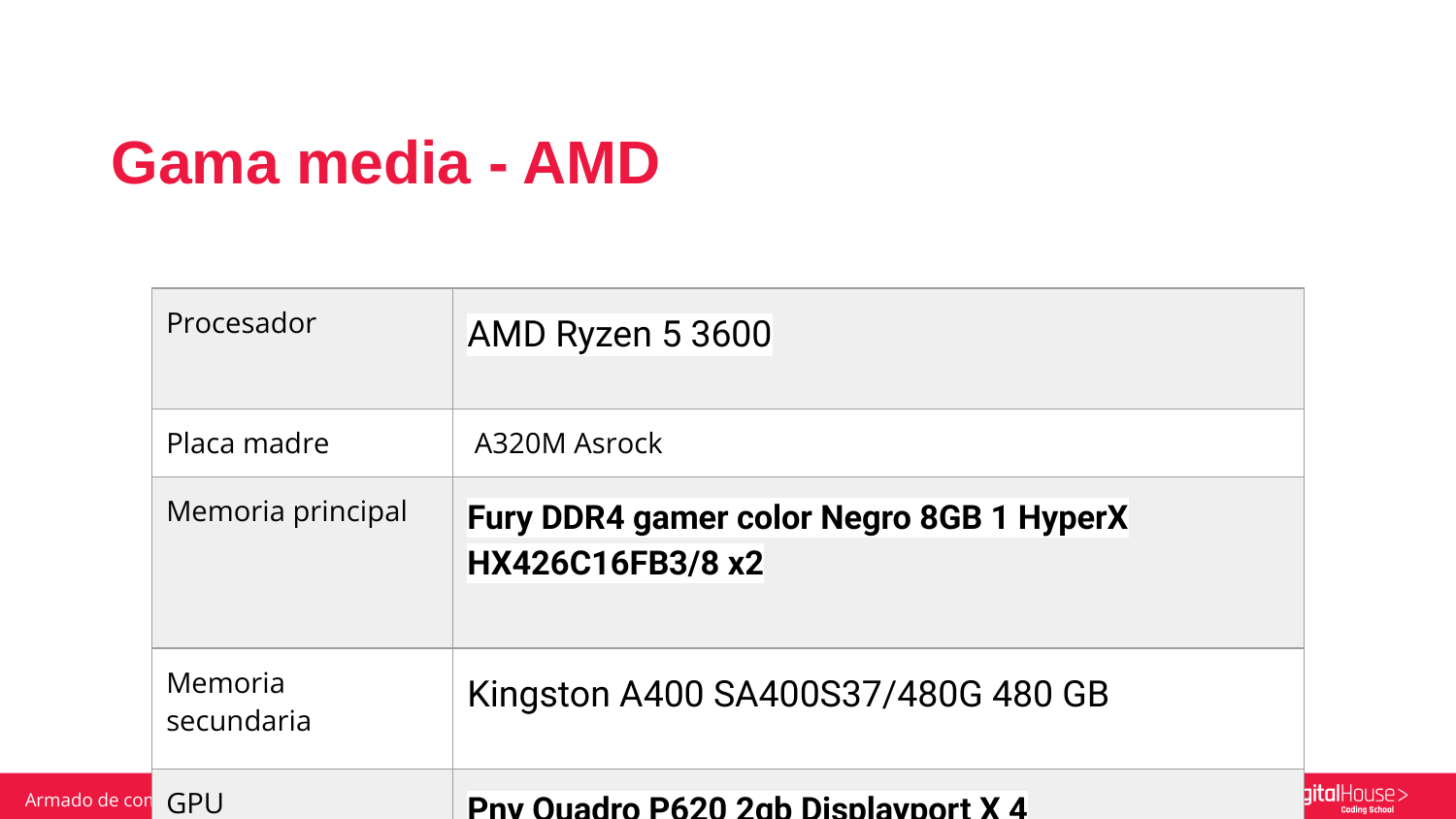

Gama media - AMD

| Procesador | AMD Ryzen 5 3600 |
| --- | --- |
| Placa madre | A320M Asrock |
| Memoria principal | Fury DDR4 gamer color Negro 8GB 1 HyperX HX426C16FB3/8 x2 |
| Memoria secundaria | Kingston A400 SA400S37/480G 480 GB |
| GPU | Pny Quadro P620 2gb Displayport X 4 |